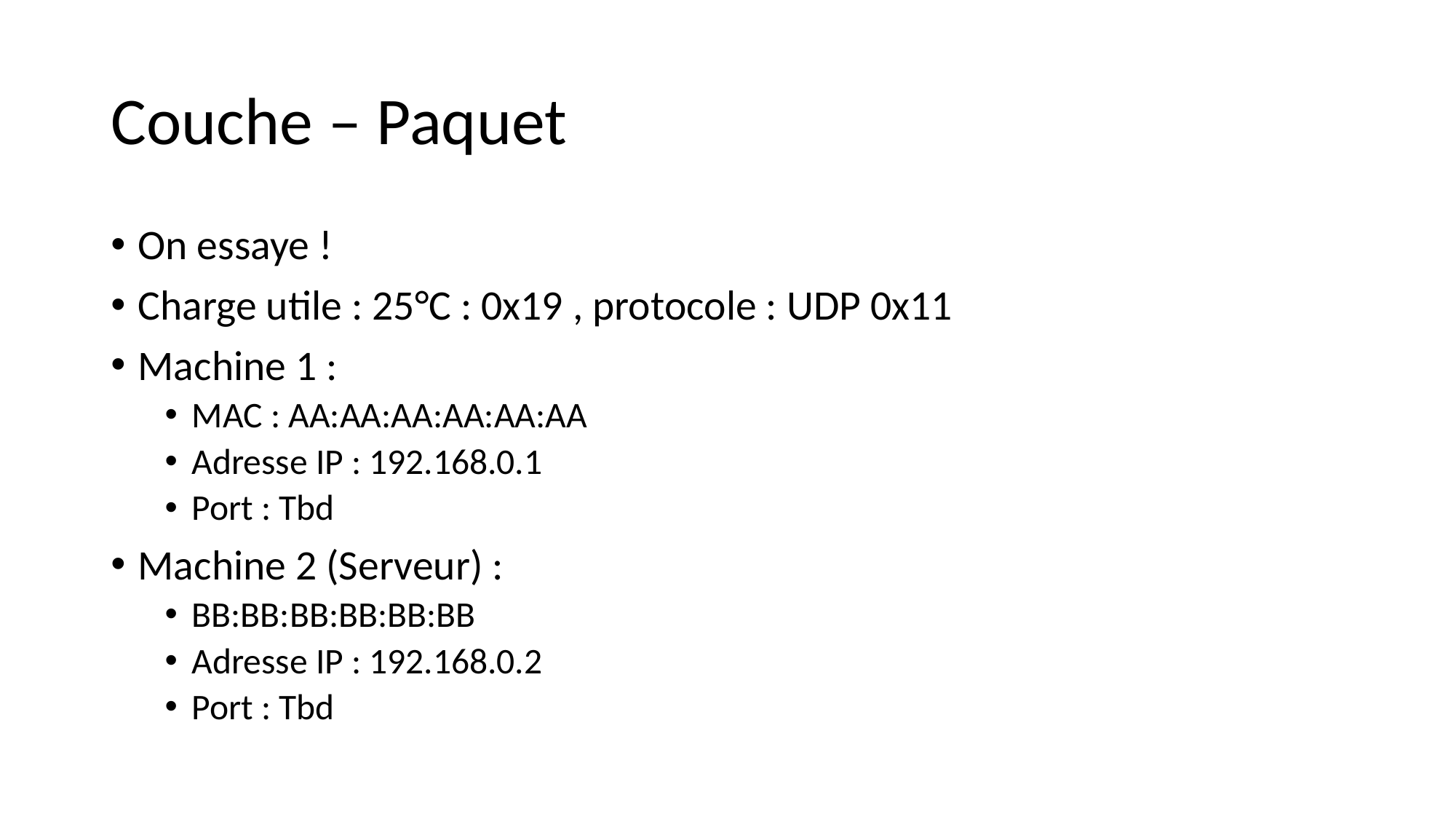

# Couche – Paquet
On essaye !
Charge utile : 25°C : 0x19 , protocole : UDP 0x11
Machine 1 :
MAC : AA:AA:AA:AA:AA:AA
Adresse IP : 192.168.0.1
Port : Tbd
Machine 2 (Serveur) :
BB:BB:BB:BB:BB:BB
Adresse IP : 192.168.0.2
Port : Tbd